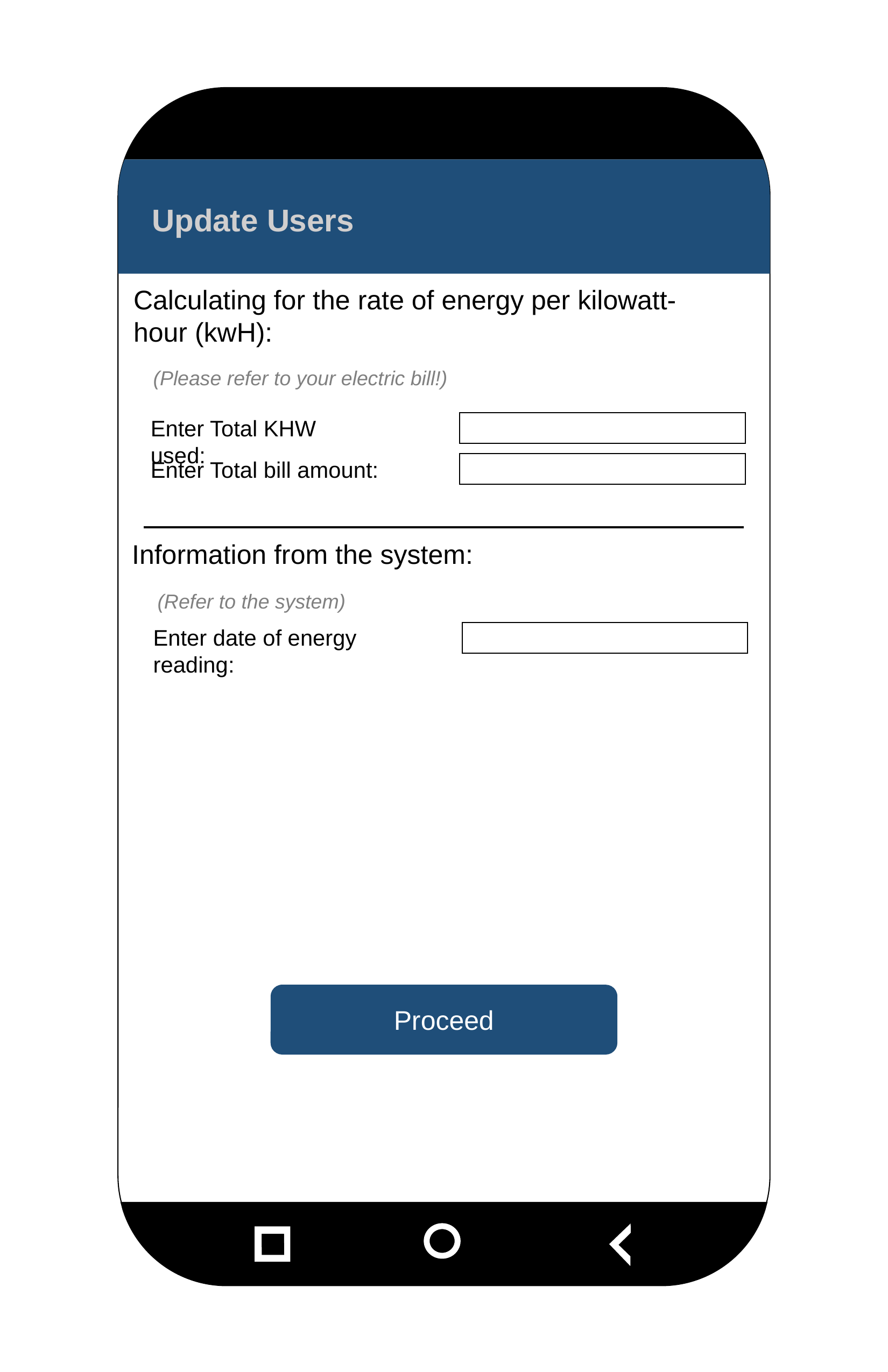

Update Users
Calculating for the rate of energy per kilowatt-hour (kwH):
(Please refer to your electric bill!)
Enter Total KHW used:

Enter Total bill amount:

Information from the system:
(Refer to the system)
Enter date of energy reading:

Proceed